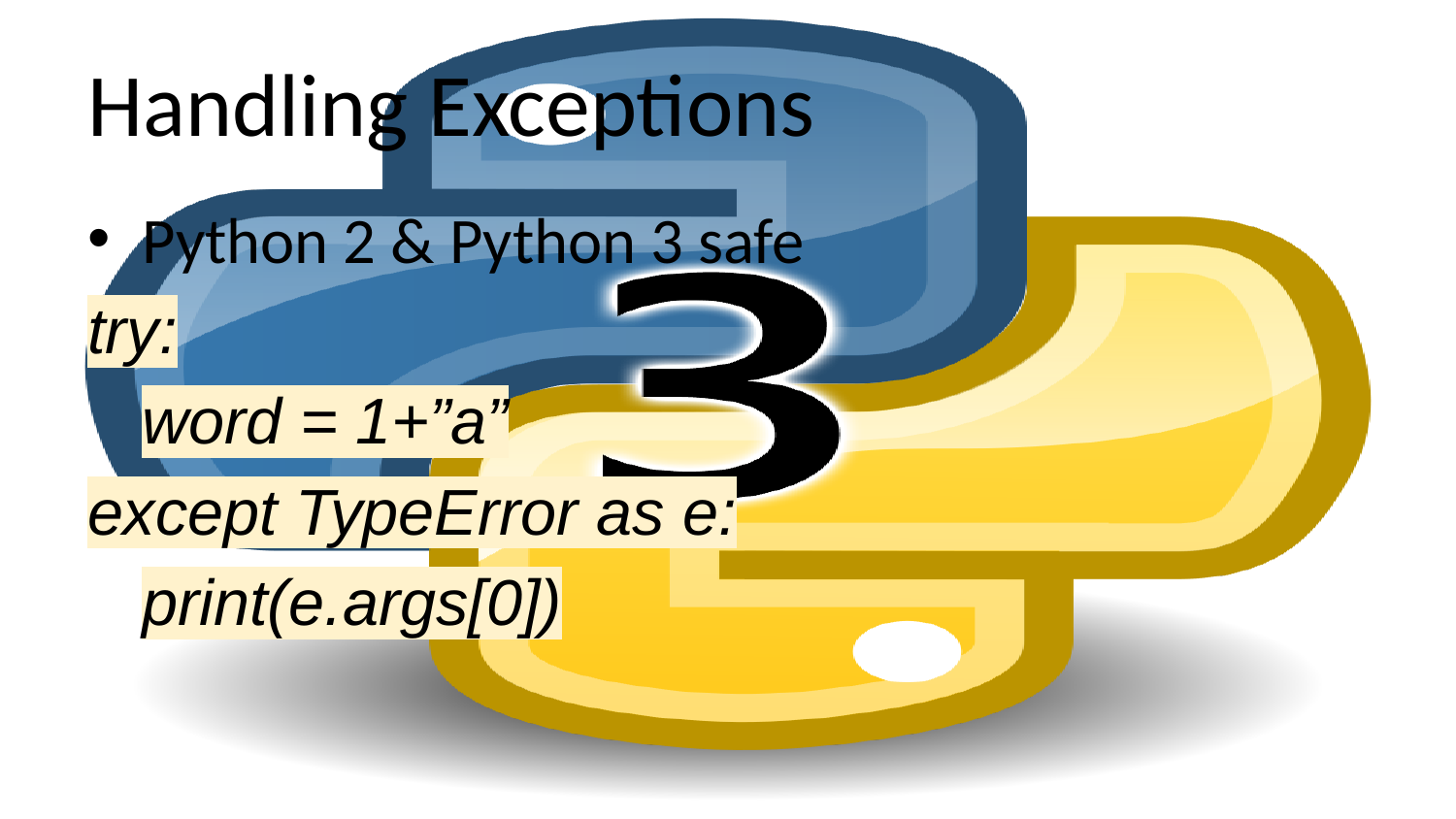

# Handling Exceptions
Python 2 & Python 3 safe
try:
	word = 1+”a”
except TypeError as e:
	print(e.args[0])